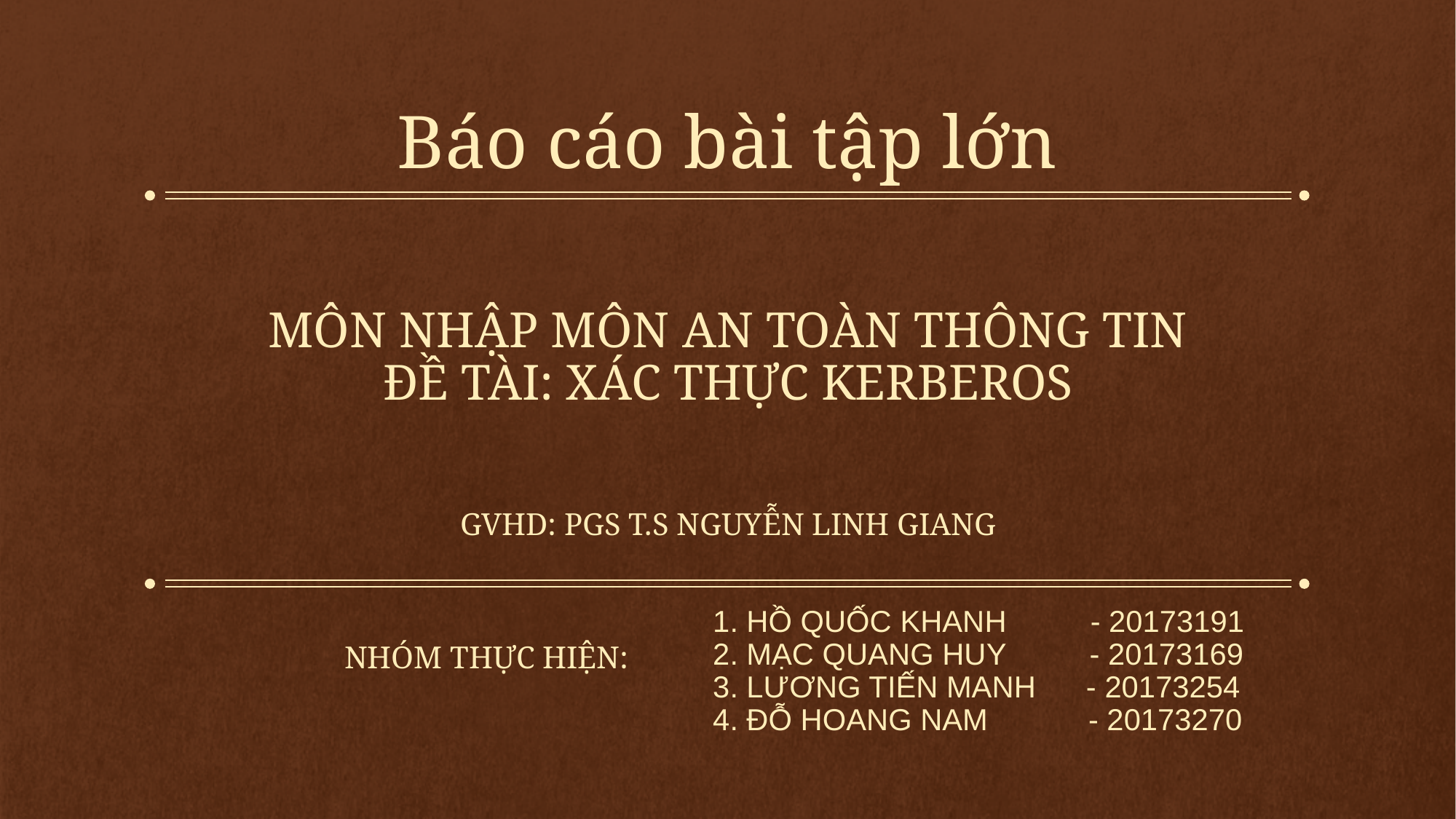

# Báo cáo bài tập lớn
Môn nhập môn an toàn thông tin
Đề tài: xác thực kerberos

Gvhd: PGS t.s nguyễn linh giang
1. Hồ quốc khanh          - 20173191
2. Mạc quang huy          - 20173169
3. Lương tiến manh      - 20173254
4. Đỗ hoang nam            - 20173270

Nhóm thực hiện: